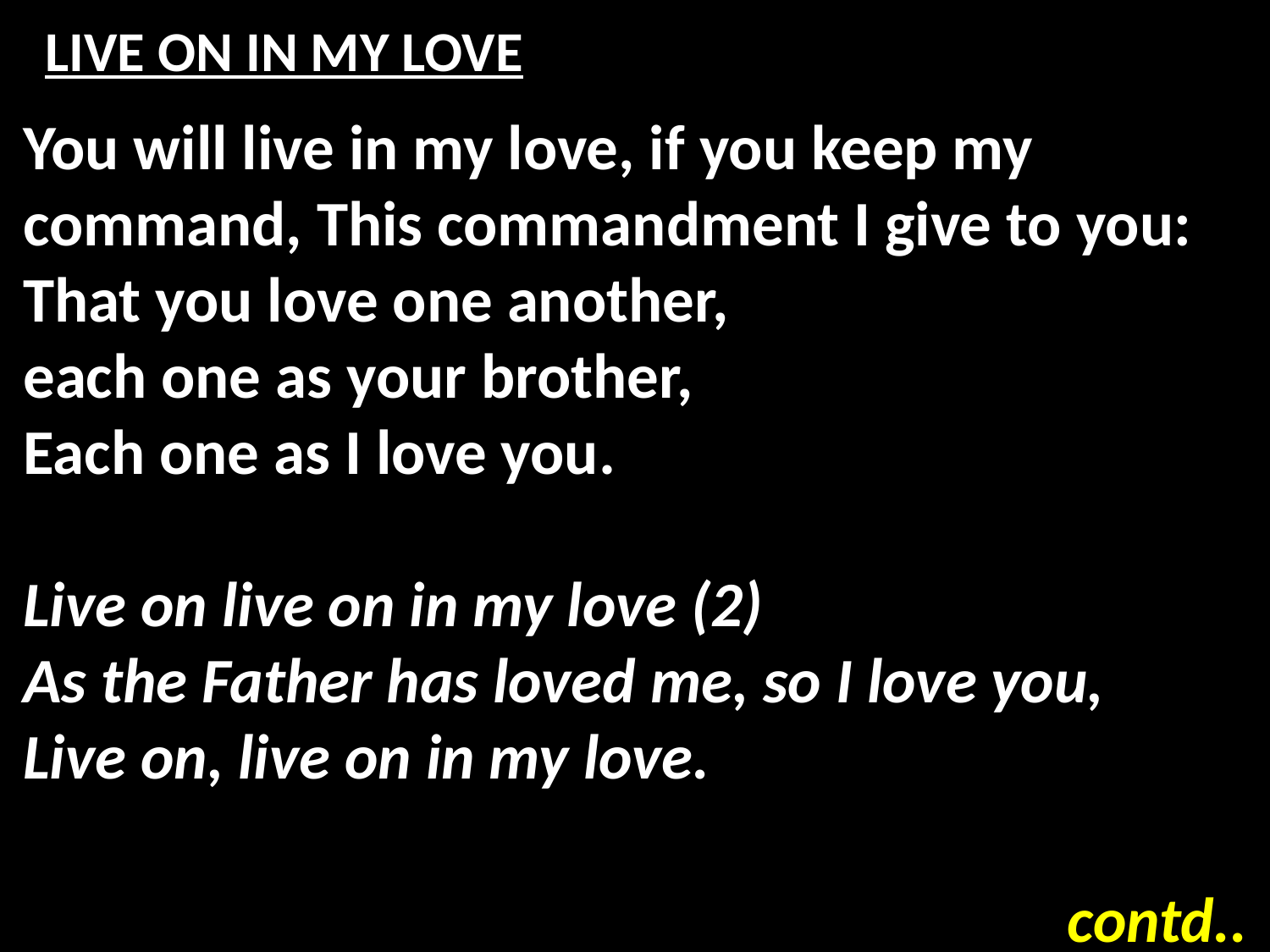

# LIVE ON IN MY LOVE
You will live in my love, if you keep my command, This commandment I give to you:
That you love one another,
each one as your brother,
Each one as I love you.

Live on live on in my love (2)
As the Father has loved me, so I love you,
Live on, live on in my love.
contd..